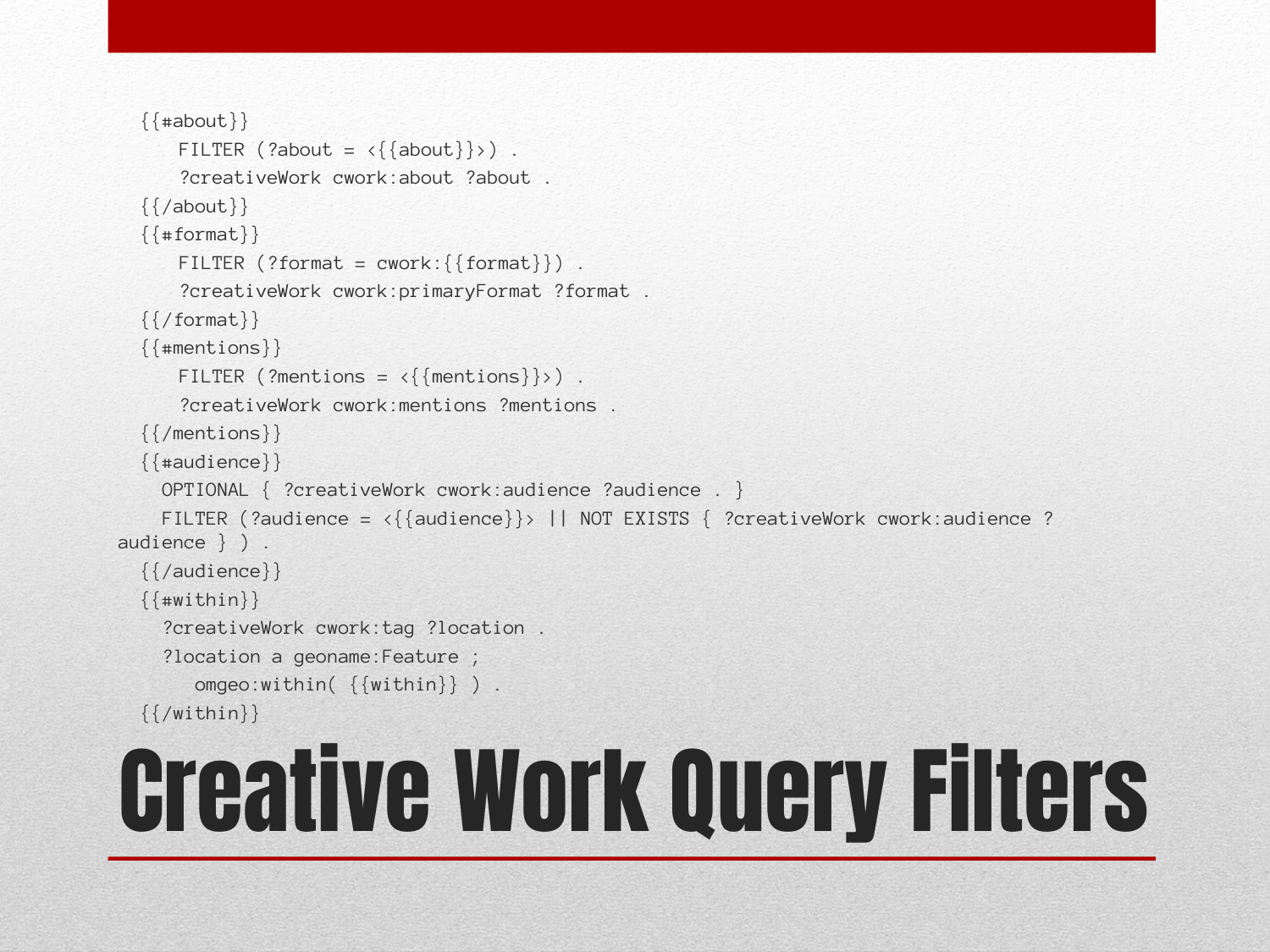

{{#about}}
  	FILTER (?about = <{{about}}>) .
  	?creativeWork cwork:about ?about .
  {{/about}}
  {{#format}}
  	FILTER (?format = cwork:{{format}}) .
  	?creativeWork cwork:primaryFormat ?format .
  {{/format}}
  {{#mentions}}
  	FILTER (?mentions = <{{mentions}}>) .
  	?creativeWork cwork:mentions ?mentions .
  {{/mentions}}
  {{#audience}}
    OPTIONAL { ?creativeWork cwork:audience ?audience . }
    FILTER (?audience = <{{audience}}> || NOT EXISTS { ?creativeWork cwork:audience ?audience } ) .
  {{/audience}}
  {{#within}}
    ?creativeWork cwork:tag ?location .
    ?location a geoname:Feature ;
       omgeo:within( {{within}} ) .
  {{/within}}
# Creative Work Query Filters